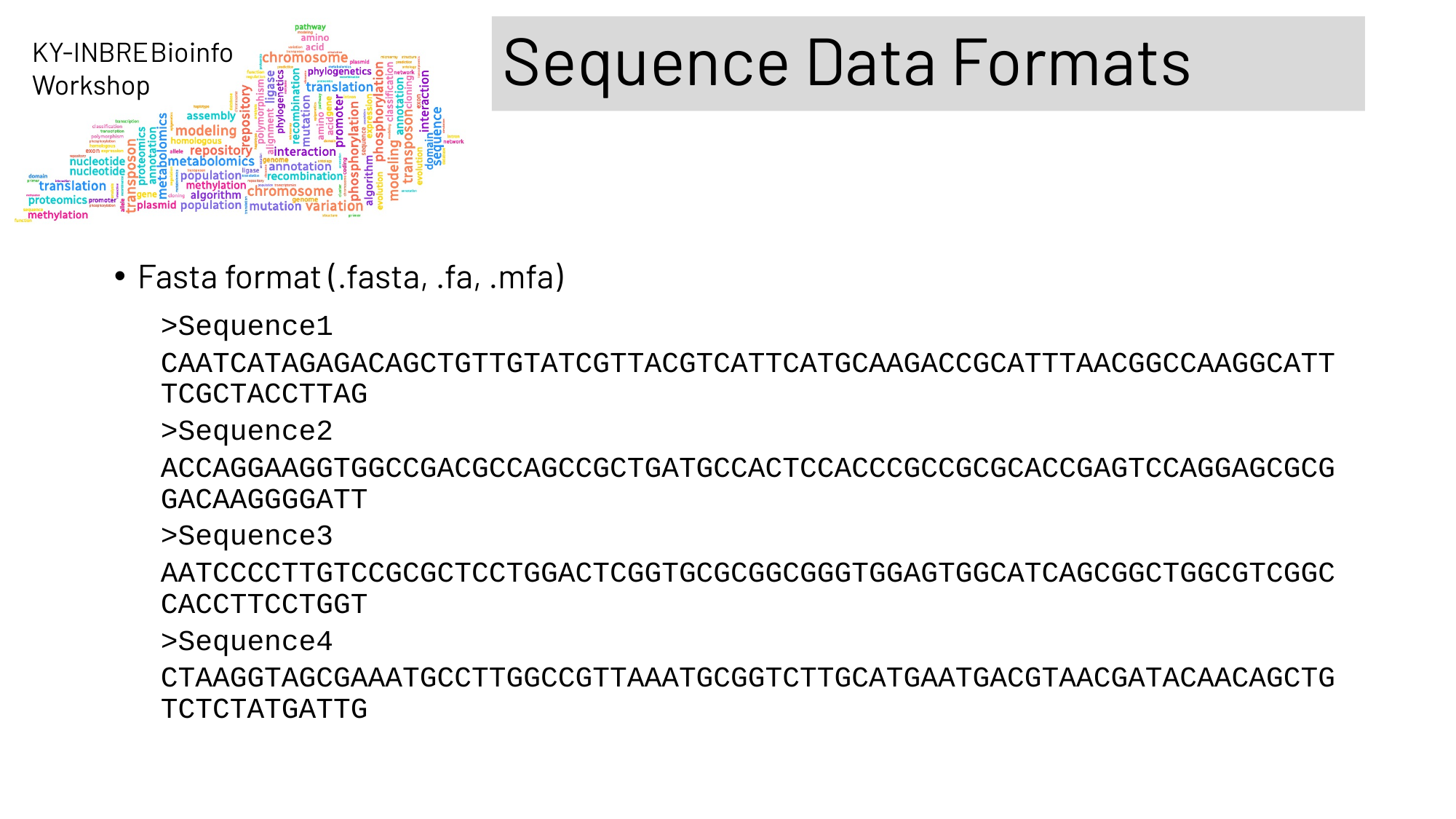

# Sequence Data Formats
Bioinfo

Fasta format (.fasta, .fa, .mfa)
>Sequence1
CAATCATAGAGACAGCTGTTGTATCGTTACGTCATTCATGCAAGACCGCATTTAACGGCCAAGGCATTTCGCTACCTTAG
>Sequence2
ACCAGGAAGGTGGCCGACGCCAGCCGCTGATGCCACTCCACCCGCCGCGCACCGAGTCCAGGAGCGCGGACAAGGGGATT
>Sequence3
AATCCCCTTGTCCGCGCTCCTGGACTCGGTGCGCGGCGGGTGGAGTGGCATCAGCGGCTGGCGTCGGCCACCTTCCTGGT
>Sequence4
CTAAGGTAGCGAAATGCCTTGGCCGTTAAATGCGGTCTTGCATGAATGACGTAACGATACAACAGCTGTCTCTATGATTG